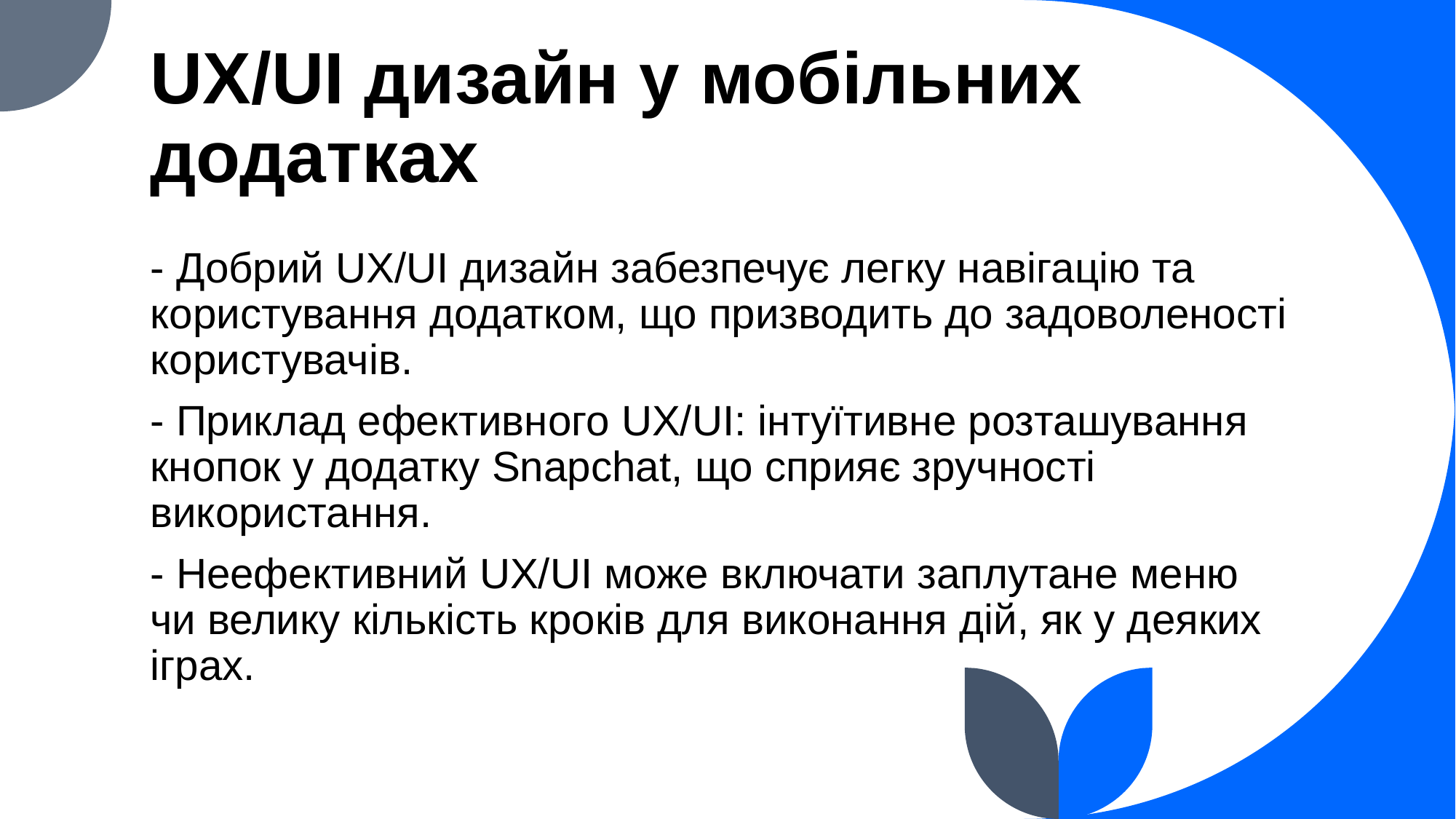

# UX/UI дизайн у мобільних додатках
- Добрий UX/UI дизайн забезпечує легку навігацію та користування додатком, що призводить до задоволеності користувачів.
- Приклад ефективного UX/UI: інтуїтивне розташування кнопок у додатку Snapchat, що сприяє зручності використання.
- Неефективний UX/UI може включати заплутане меню чи велику кількість кроків для виконання дій, як у деяких іграх.